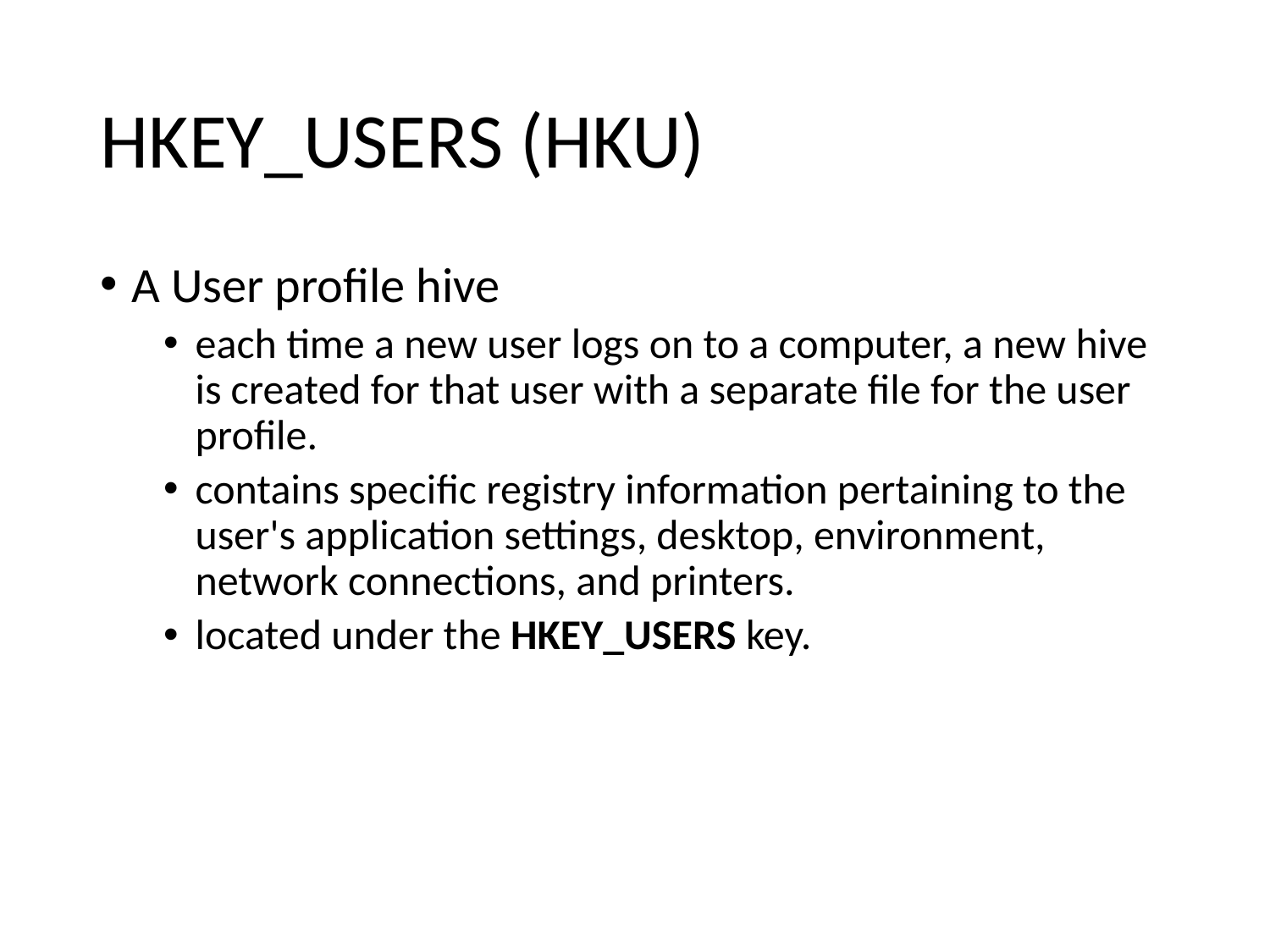

# HKEY_USERS (HKU)
A User profile hive
each time a new user logs on to a computer, a new hive is created for that user with a separate file for the user profile.
contains specific registry information pertaining to the user's application settings, desktop, environment, network connections, and printers.
located under the HKEY_USERS key.